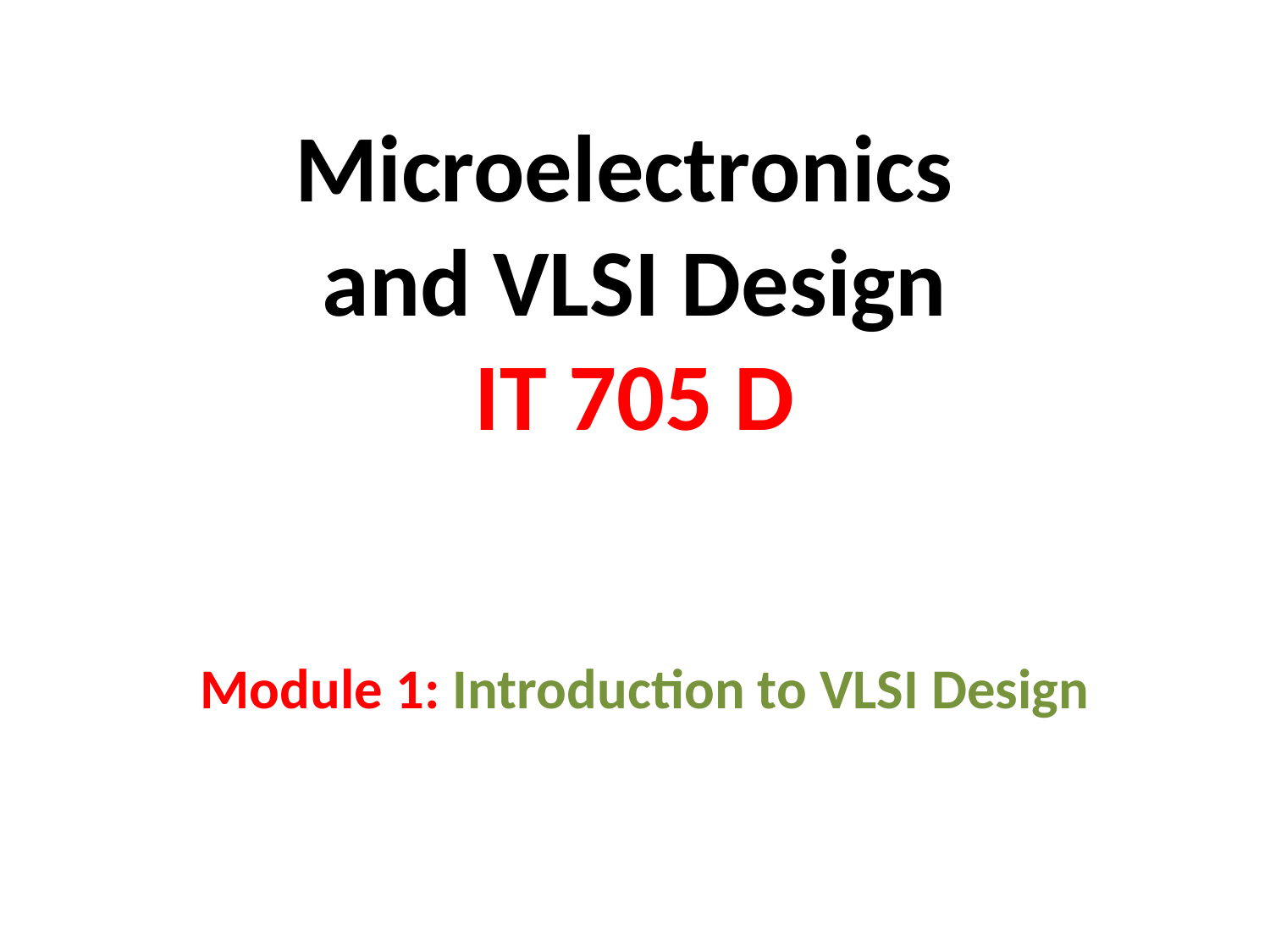

# Microelectronics and VLSI Design IT 705 D
Module 1: Introduction to VLSI Design